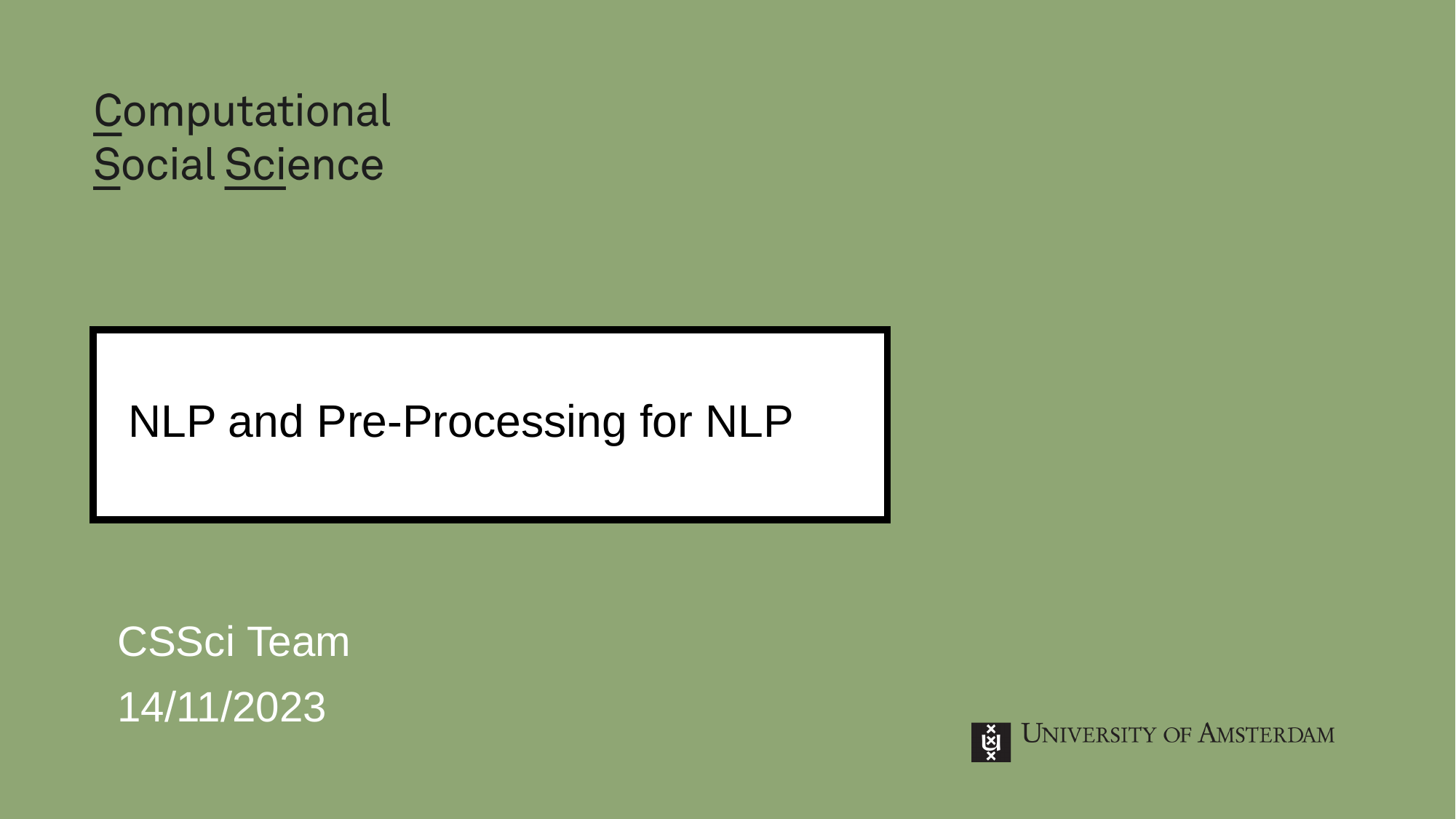

# NLP and Pre-Processing for NLP

14/11/2023